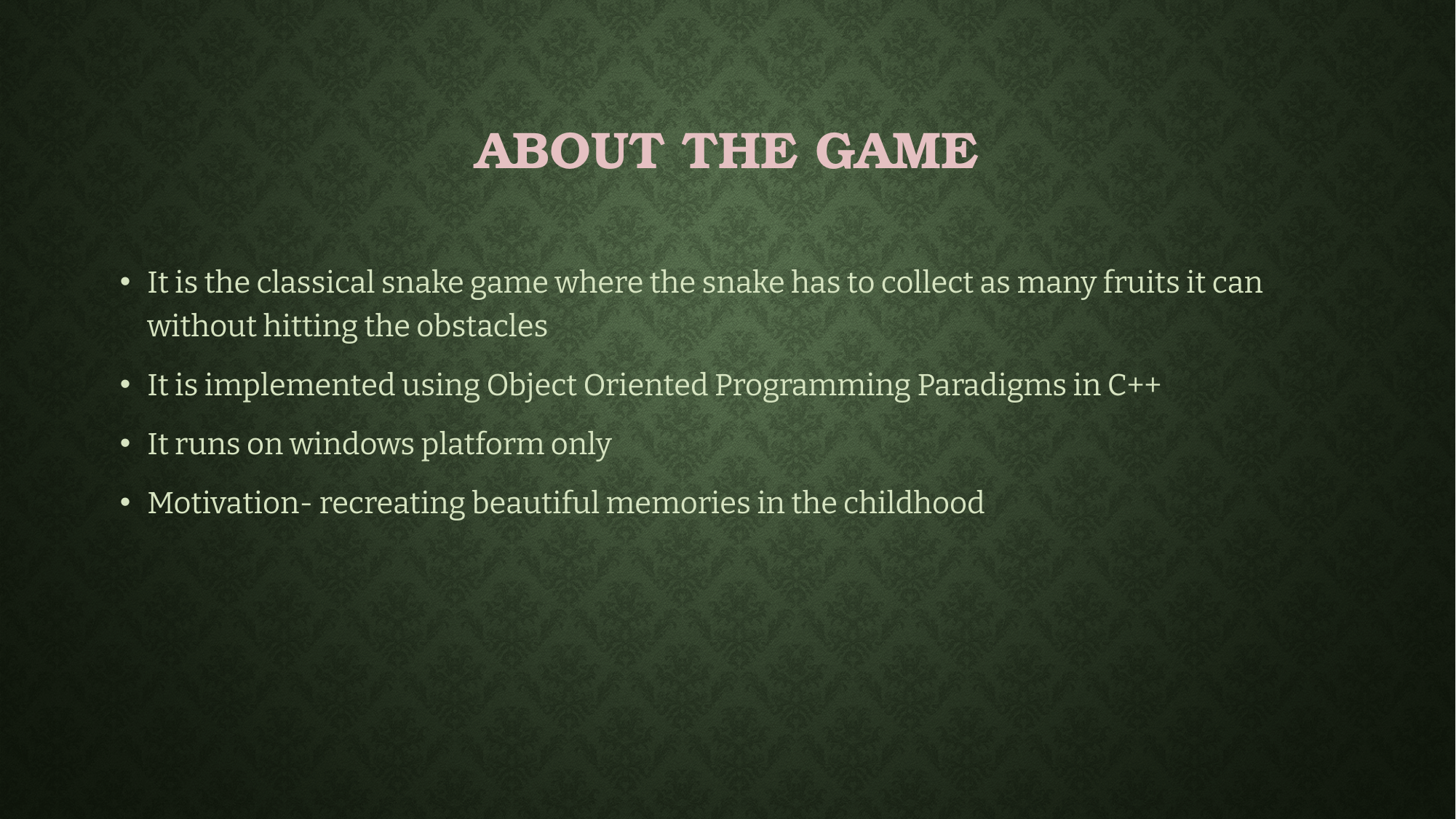

# About the Game
It is the classical snake game where the snake has to collect as many fruits it can without hitting the obstacles
It is implemented using Object Oriented Programming Paradigms in C++
It runs on windows platform only
Motivation- recreating beautiful memories in the childhood